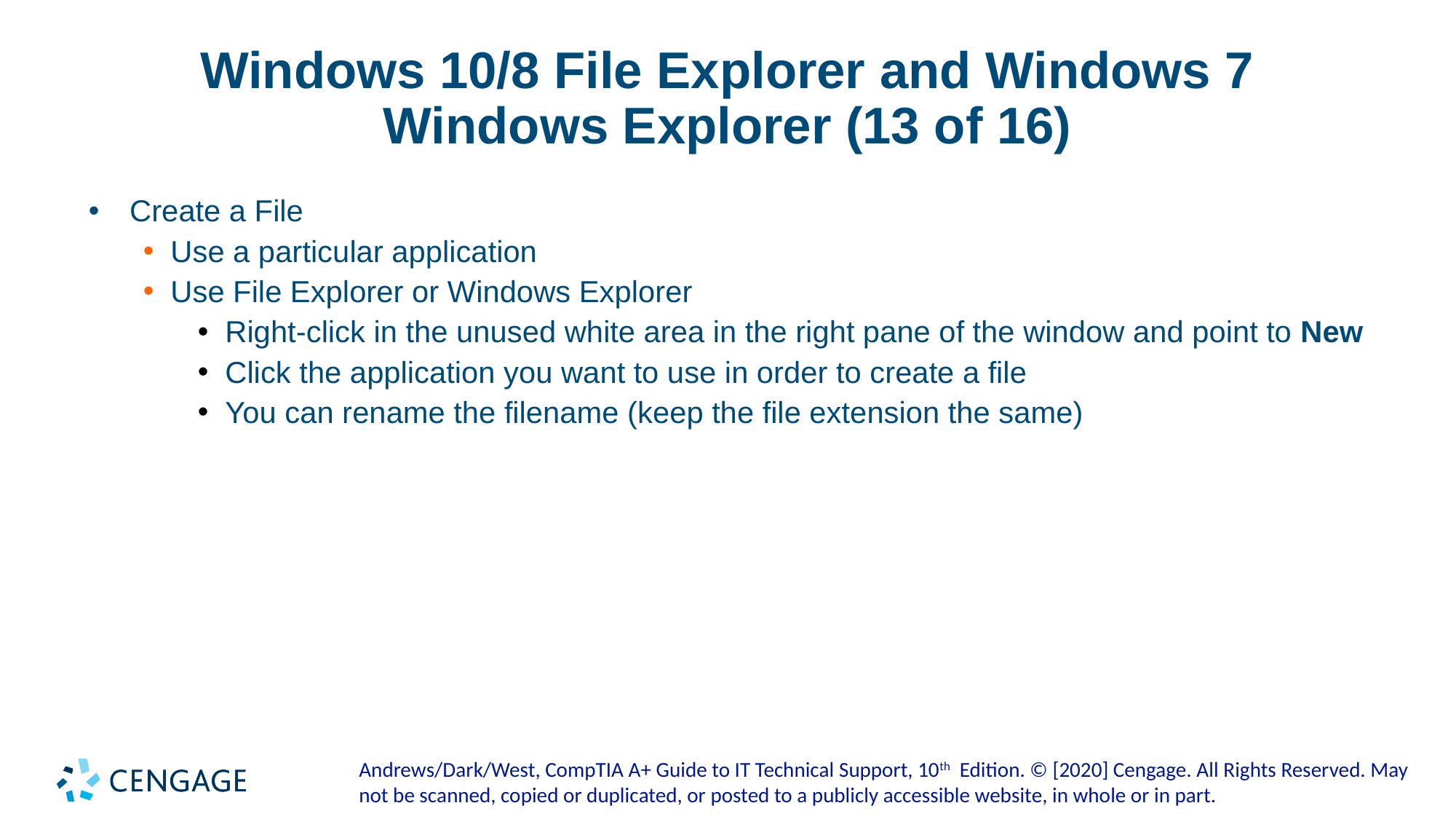

# Windows 10/8 File Explorer and Windows 7 Windows Explorer (13 of 16)
Create a File
Use a particular application
Use File Explorer or Windows Explorer
Right-click in the unused white area in the right pane of the window and point to New
Click the application you want to use in order to create a file
You can rename the filename (keep the file extension the same)